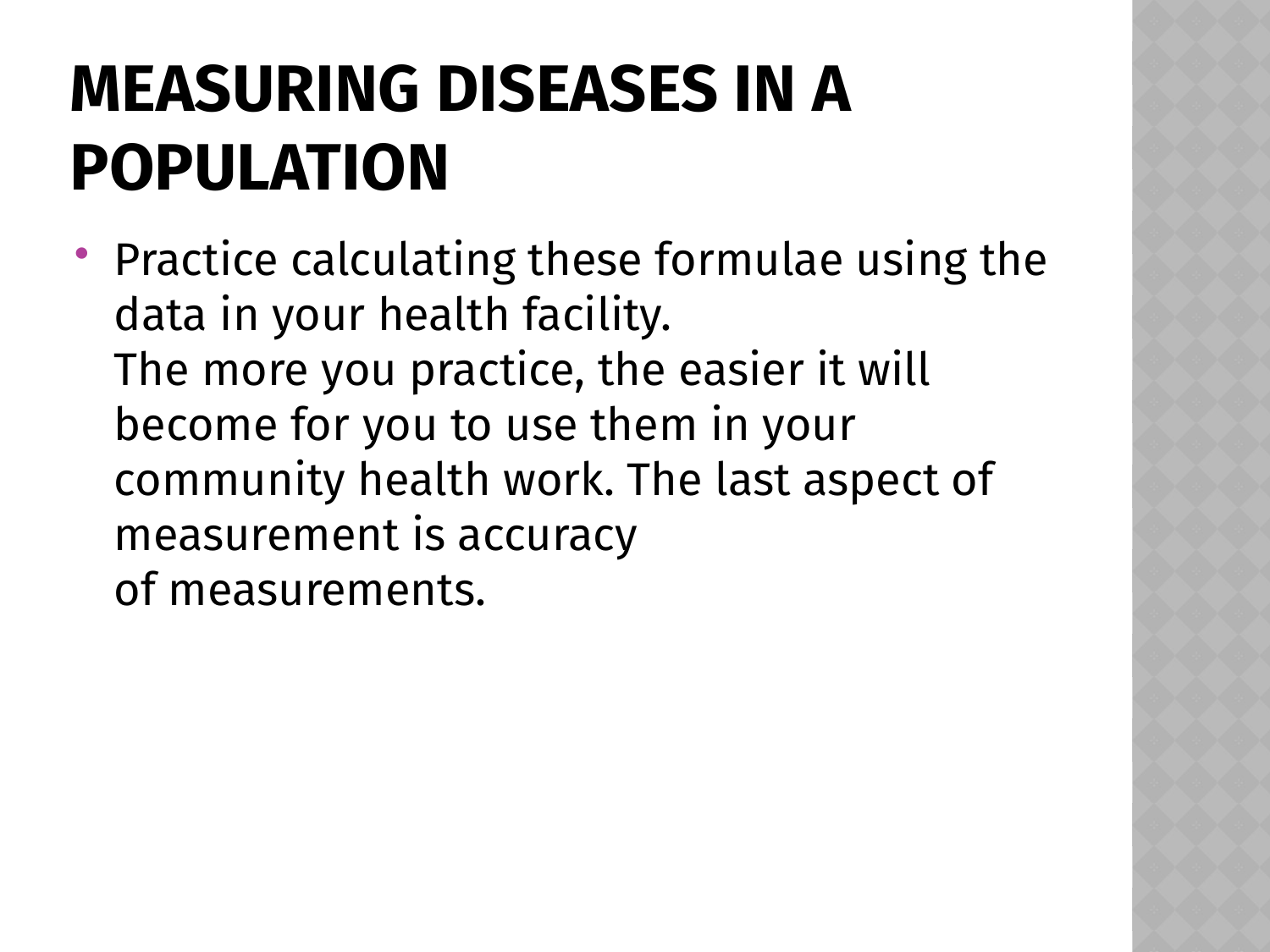

# MEASURING DISEASES IN A POPULATION
Practice calculating these formulae using the data in your health facility.
The more you practice, the easier it will become for you to use them in your community health work. The last aspect of measurement is accuracy
of measurements.